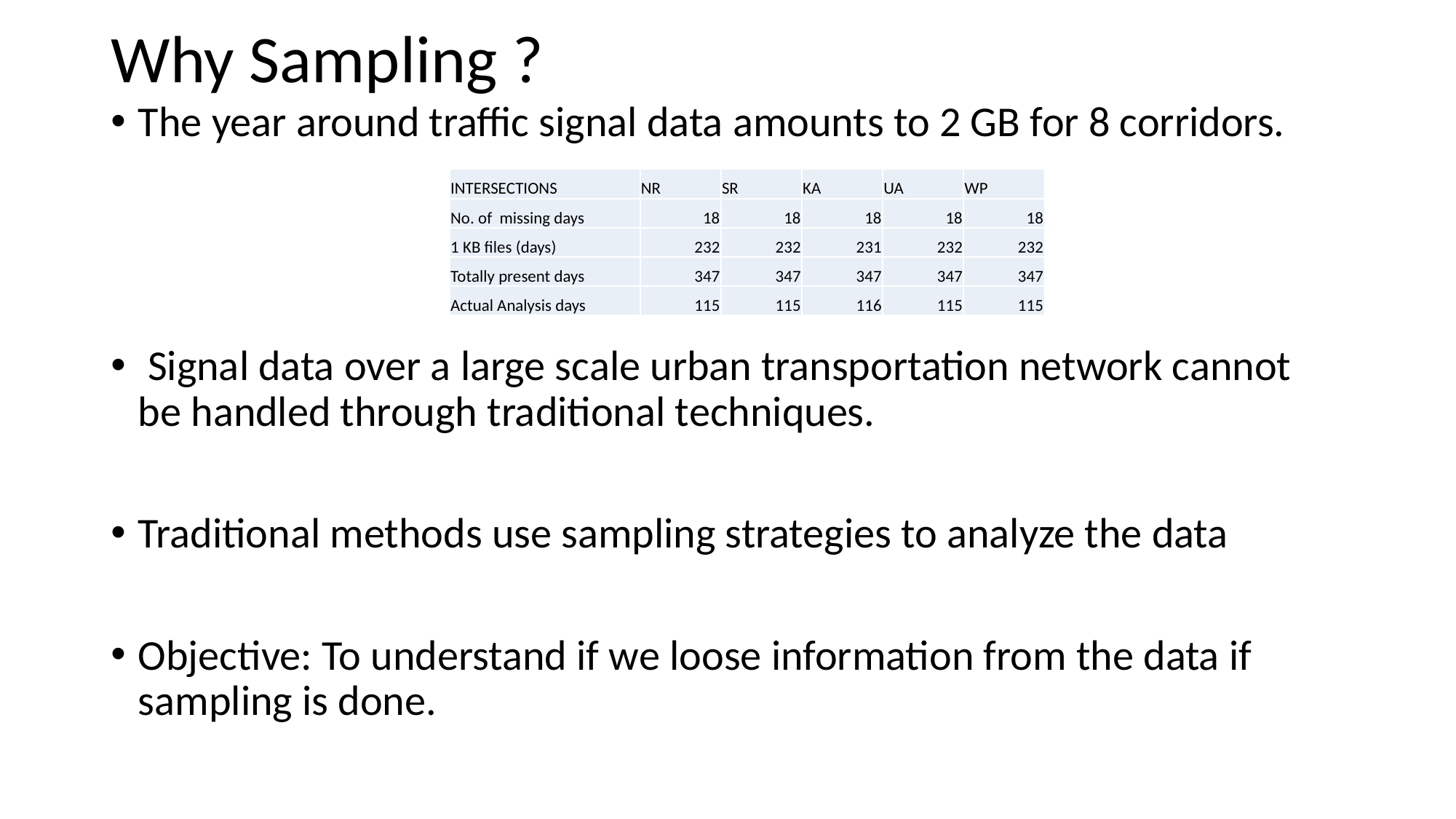

# Why Sampling ?
The year around traffic signal data amounts to 2 GB for 8 corridors.

 Signal data over a large scale urban transportation network cannot be handled through traditional techniques.

Traditional methods use sampling strategies to analyze the data

Objective: To understand if we loose information from the data if sampling is done.

| INTERSECTIONS | NR | SR | KA | UA | WP |
| --- | --- | --- | --- | --- | --- |
| No. of missing days | 18 | 18 | 18 | 18 | 18 |
| 1 KB files (days) | 232 | 232 | 231 | 232 | 232 |
| Totally present days | 347 | 347 | 347 | 347 | 347 |
| Actual Analysis days | 115 | 115 | 116 | 115 | 115 |